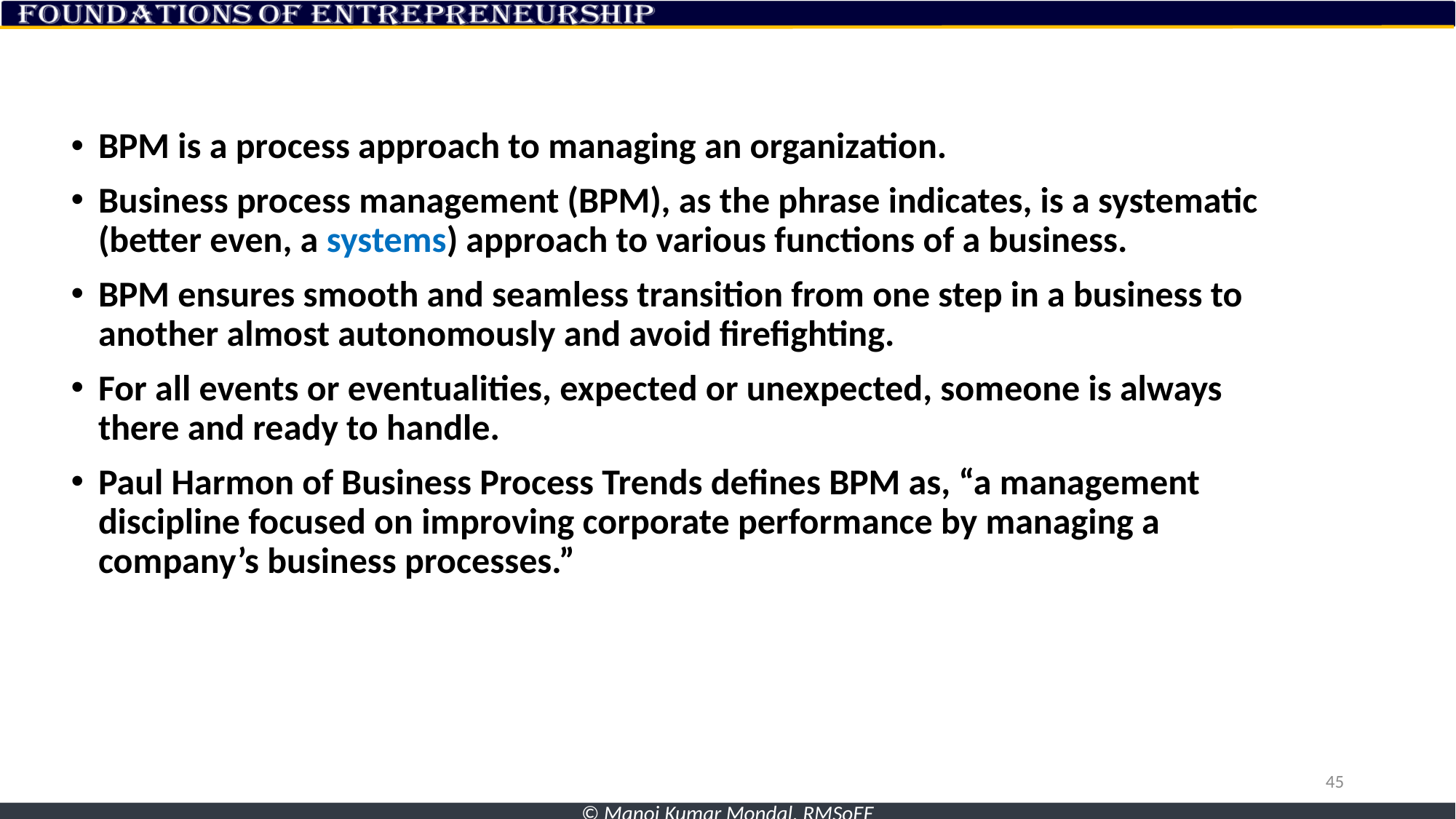

#
BPM is a process approach to managing an organization.
Business process management (BPM), as the phrase indicates, is a systematic (better even, a systems) approach to various functions of a business.
BPM ensures smooth and seamless transition from one step in a business to another almost autonomously and avoid firefighting.
For all events or eventualities, expected or unexpected, someone is always there and ready to handle.
Paul Harmon of Business Process Trends defines BPM as, “a management discipline focused on improving corporate performance by managing a company’s business processes.”
45